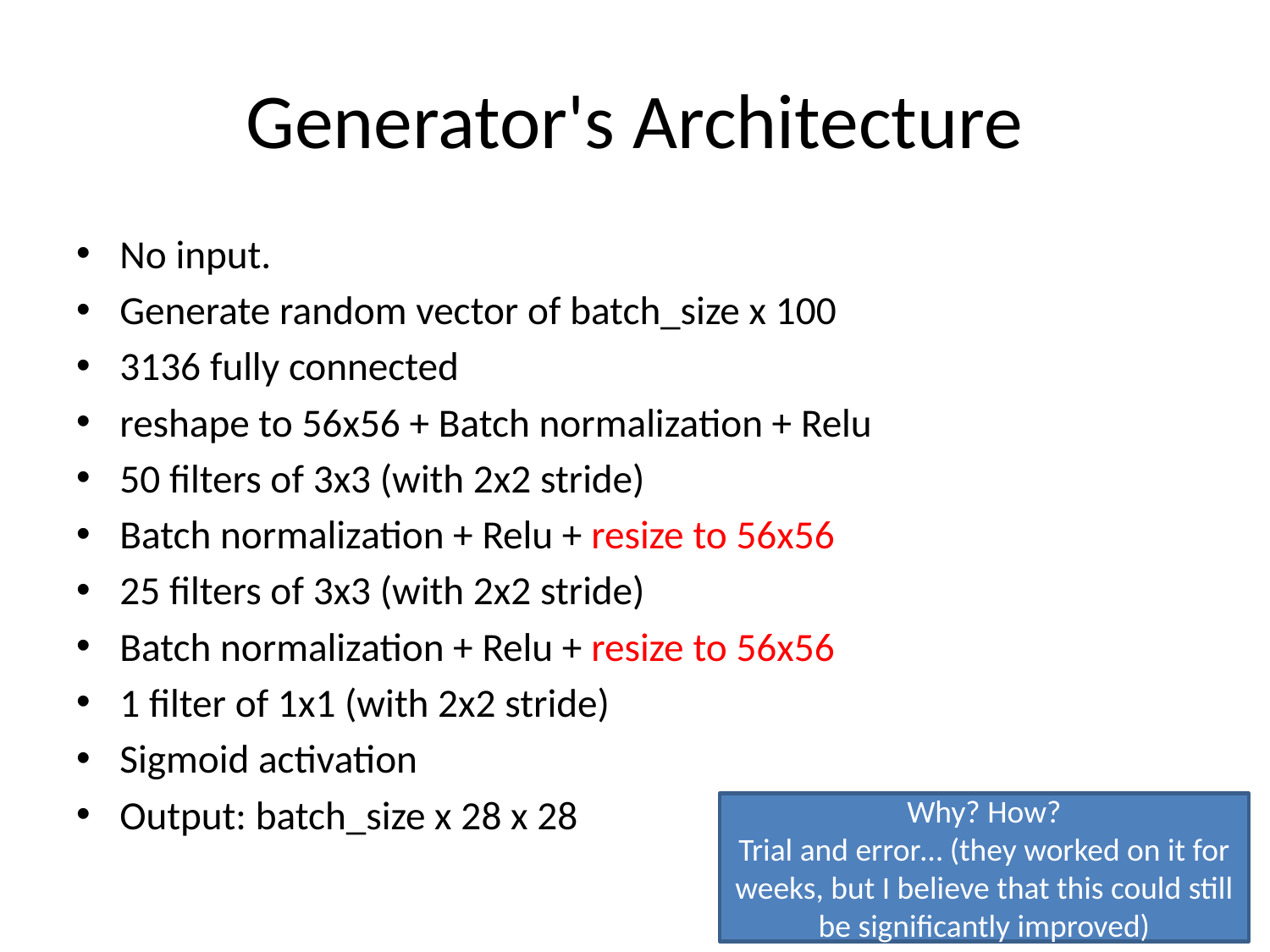

# Generator's Architecture
No input.
Generate random vector of batch_size x 100
3136 fully connected
reshape to 56x56 + Batch normalization + Relu
50 filters of 3x3 (with 2x2 stride)
Batch normalization + Relu + resize to 56x56
25 filters of 3x3 (with 2x2 stride)
Batch normalization + Relu + resize to 56x56
1 filter of 1x1 (with 2x2 stride)
Sigmoid activation
Output: batch_size x 28 x 28

Why? How?
Trial and error… (they worked on it for weeks, but I believe that this could still be significantly improved)